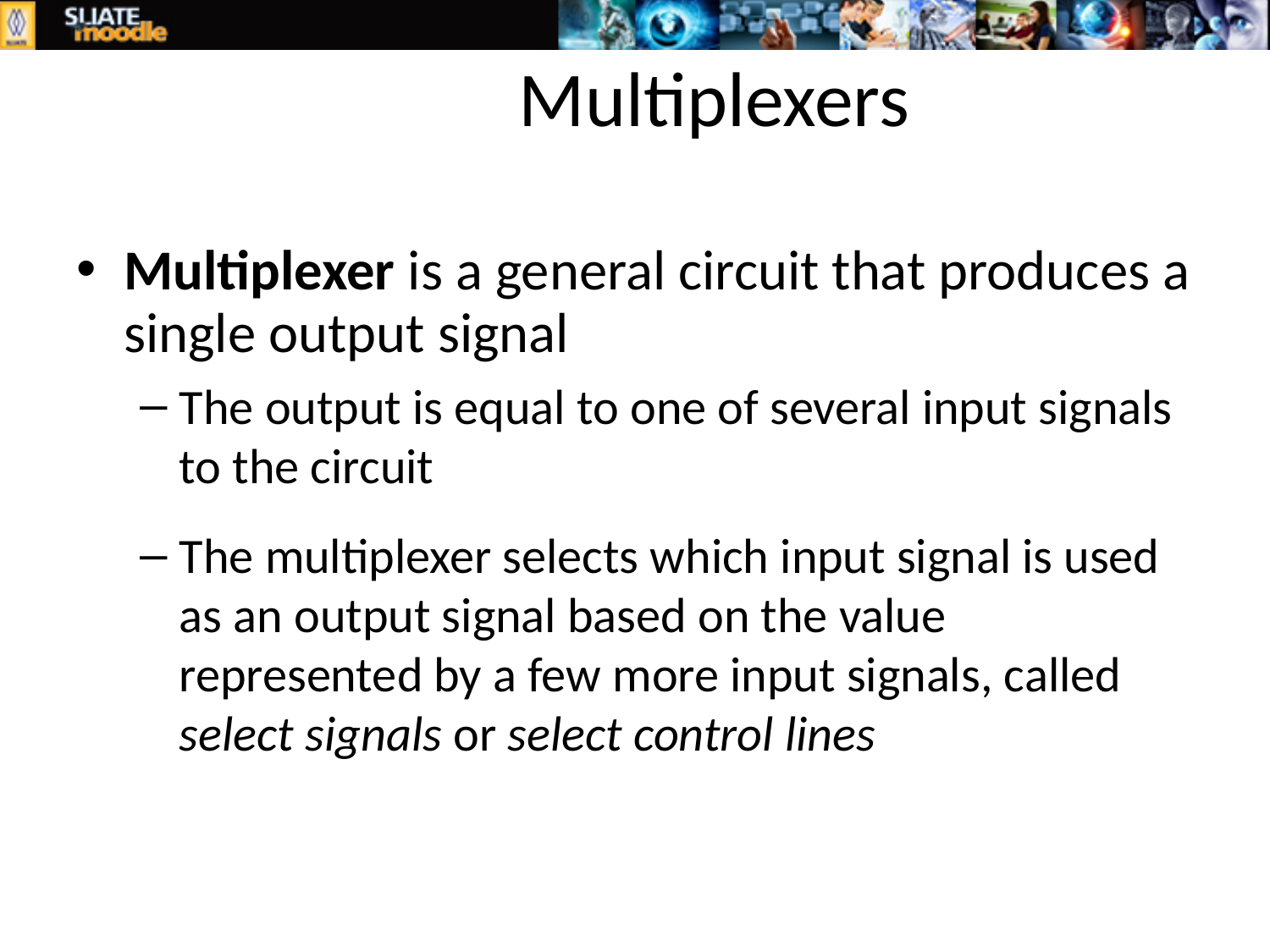

Multiplexers
Multiplexer is a general circuit that produces a single output signal
The output is equal to one of several input signals to the circuit
The multiplexer selects which input signal is used as an output signal based on the value represented by a few more input signals, called select signals or select control lines